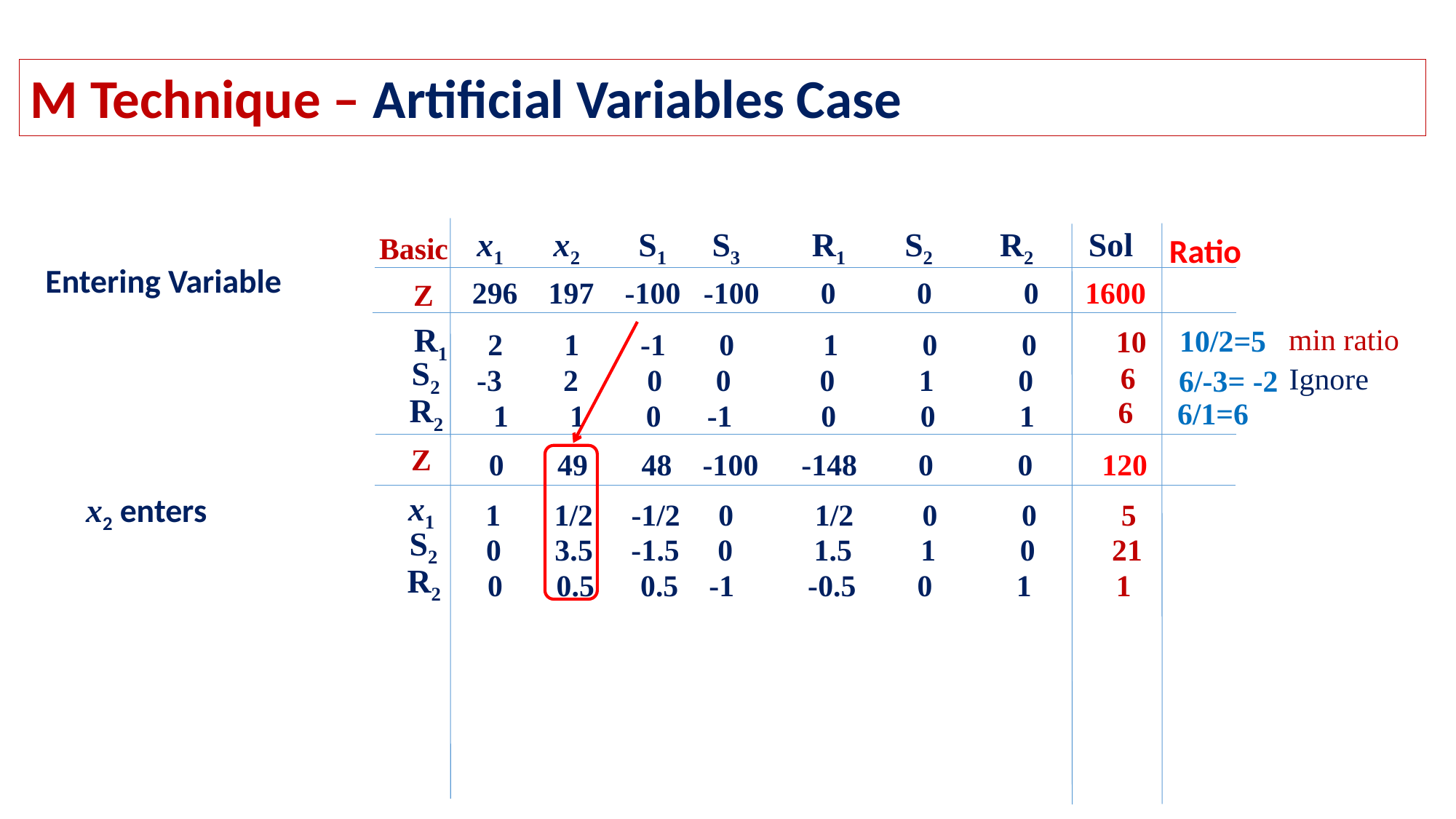

M Technique – Artificial Variables Case
 x1      x2       S1 	   S3         R1            S2        R2       Sol
Ratio
Basic
Entering Variable
296    197    -100   -100        0           0            0      1600
Z
 R1
 min ratio
 10/2=5
 10
2        1        -1       0            1           0           0
 S2
-3        2         0       0            0           1           0
 6

 Ignore
 6/-3= -2
R2
 6

 1        1        0      -1            0           0           1
 6/1=6
Z
0       49       48    -100      -148        0           0         120

 x1
x2 enters
1       1/2     -1/2     0           1/2         0           0           5
 S2
0       3.5     -1.5     0           1.5         1           0          21
R2
0       0.5      0.5    -1          -0.5        0           1           1